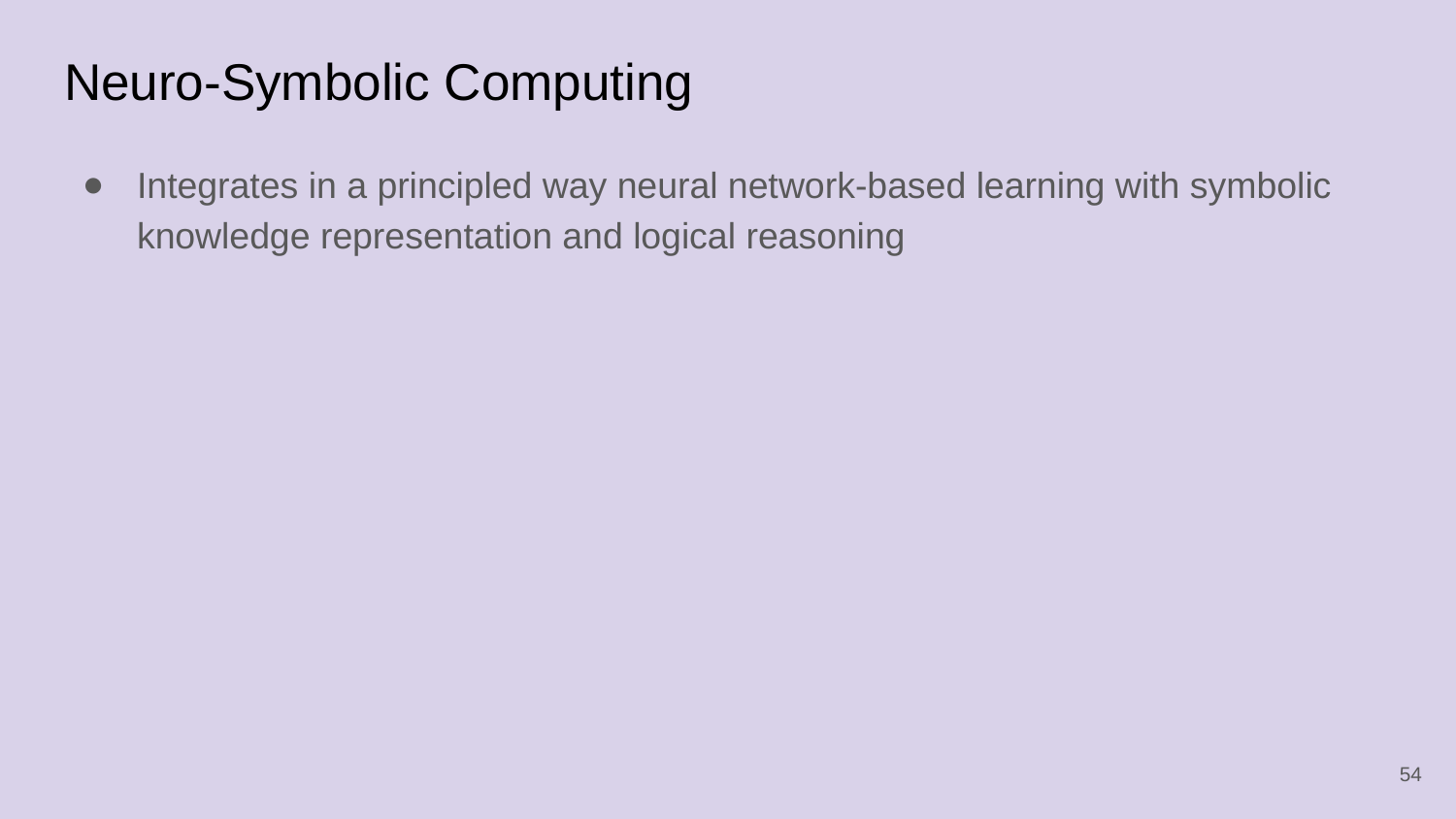

# Neuro-Symbolic Computing
Integrates in a principled way neural network-based learning with symbolic knowledge representation and logical reasoning

54